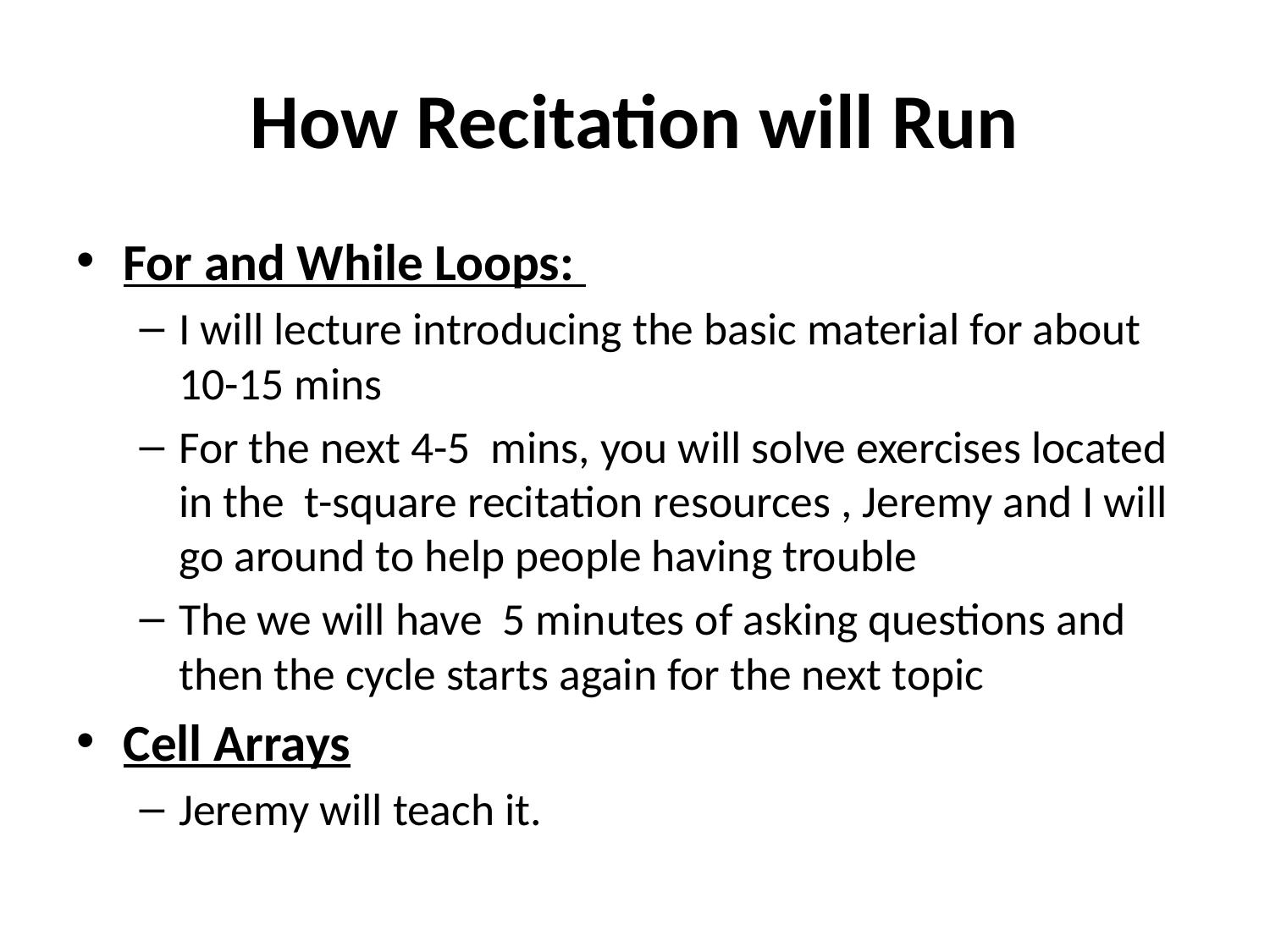

# How Recitation will Run
For and While Loops:
I will lecture introducing the basic material for about 10-15 mins
For the next 4-5  mins, you will solve exercises located in the  t-square recitation resources , Jeremy and I will go around to help people having trouble
The we will have  5 minutes of asking questions and then the cycle starts again for the next topic
Cell Arrays
Jeremy will teach it.